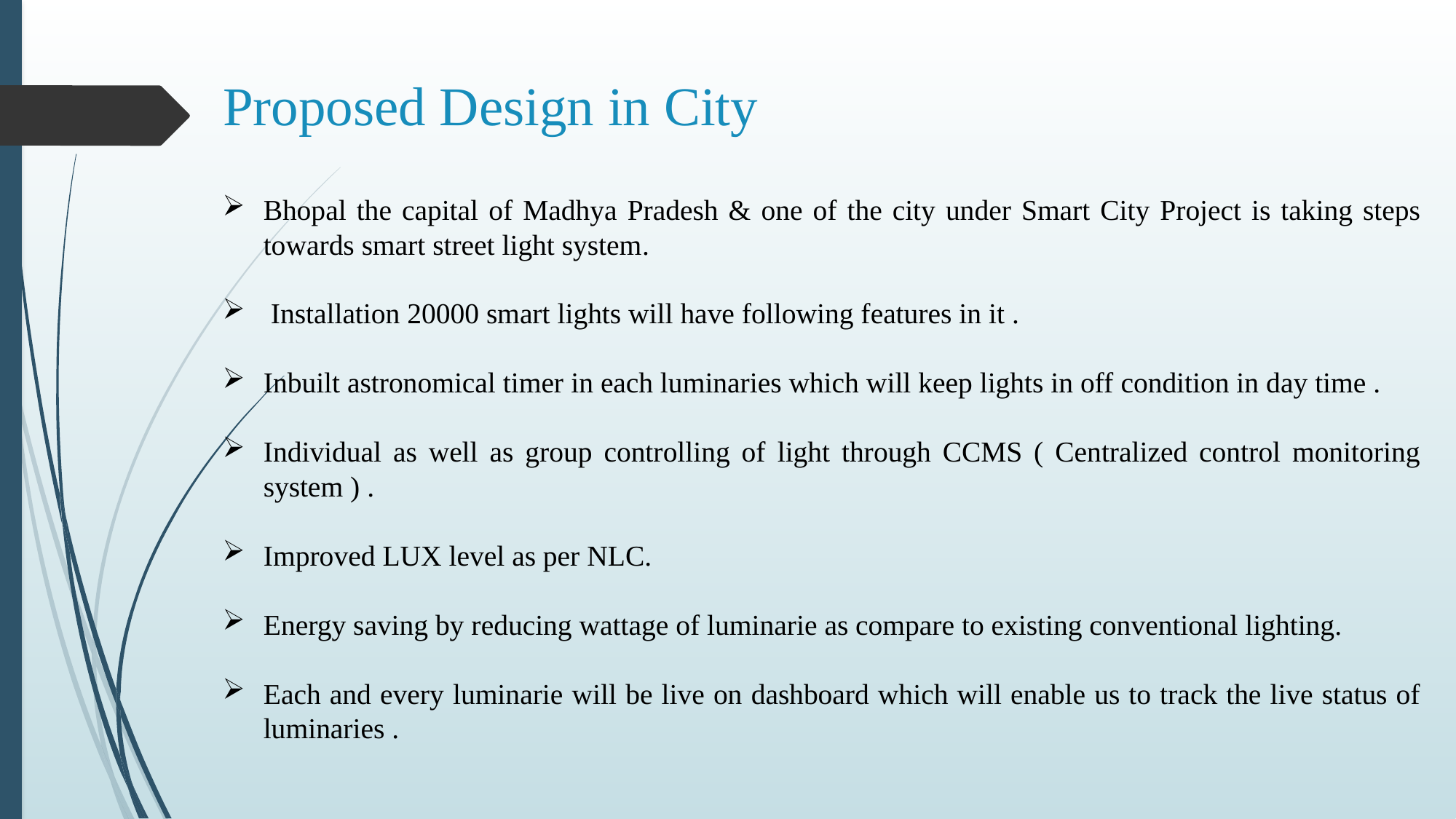

# Proposed Design in City

Bhopal the capital of Madhya Pradesh & one of the city under Smart City Project is taking steps towards smart street light system.

 Installation 20000 smart lights will have following features in it .

Inbuilt astronomical timer in each luminaries which will keep lights in off condition in day time .

Individual as well as group controlling of light through CCMS ( Centralized control monitoring system ) .

Improved LUX level as per NLC.

Energy saving by reducing wattage of luminarie as compare to existing conventional lighting.

Each and every luminarie will be live on dashboard which will enable us to track the live status of luminaries .